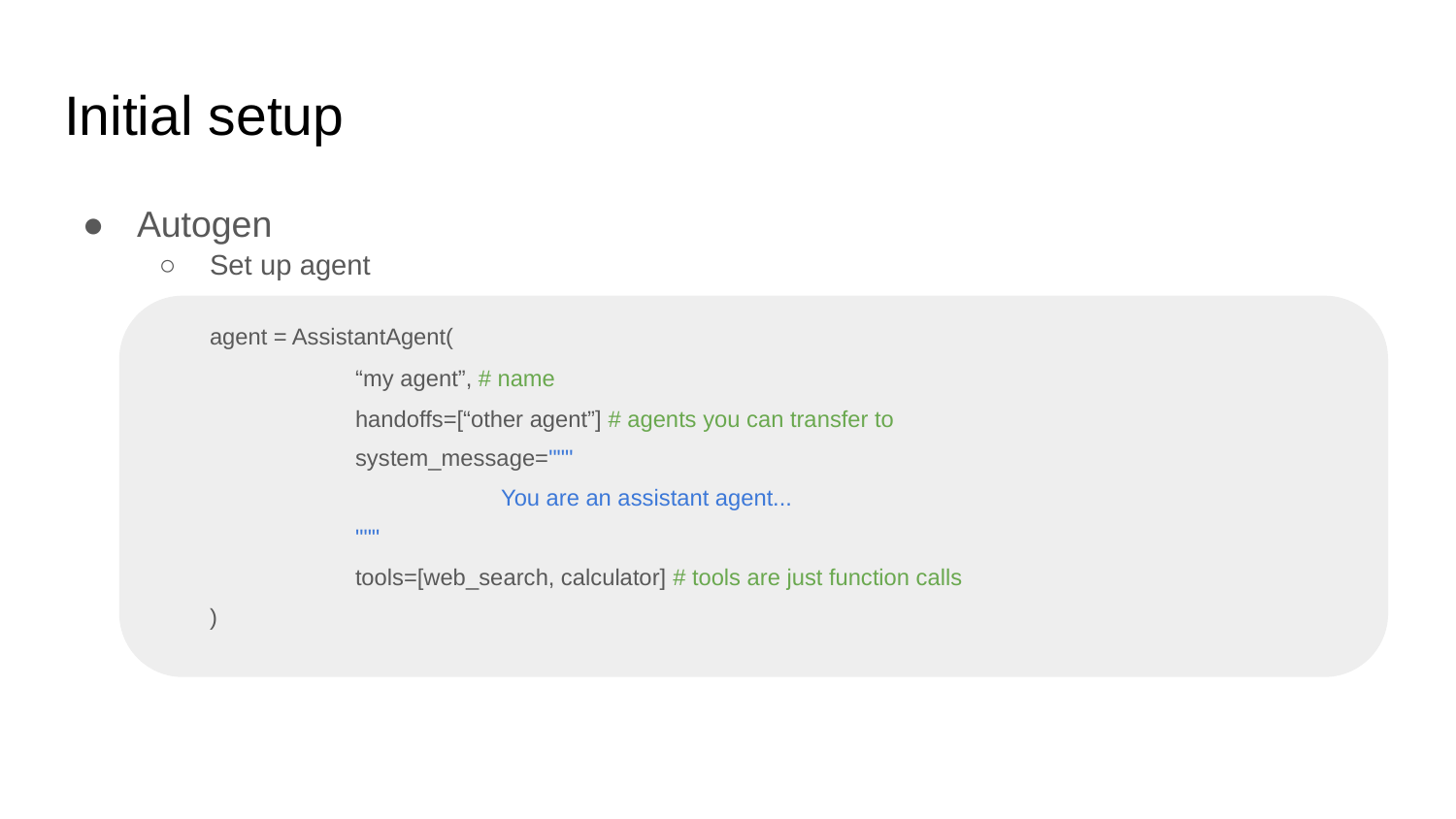

# Initial setup
Autogen
Set up agent
	agent = AssistantAgent(
		“my agent”, # name
		handoffs=[“other agent”] # agents you can transfer to
		system_message="""
			You are an assistant agent...
		"""
		tools=[web_search, calculator] # tools are just function calls
	)